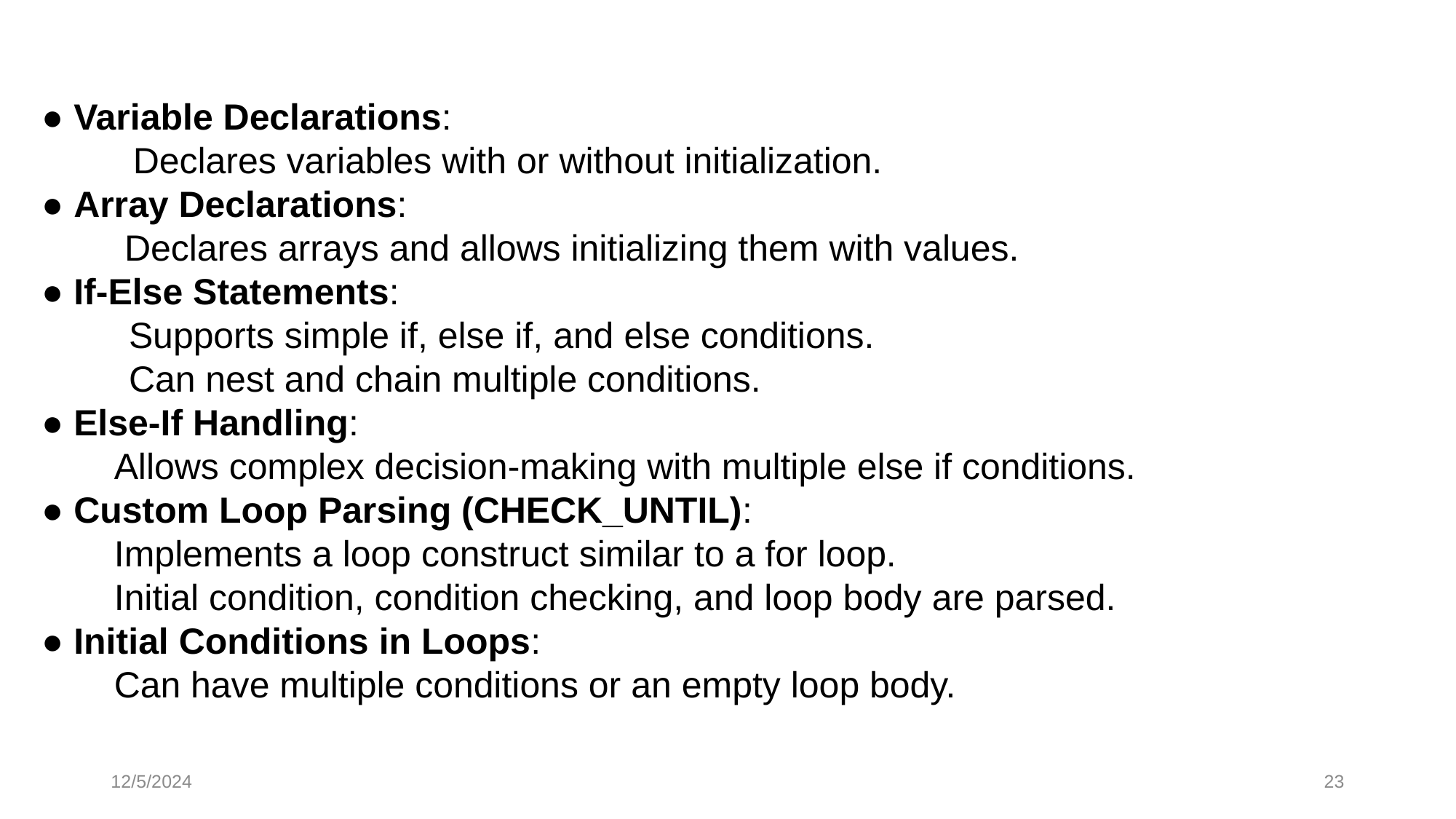

● Variable Declarations:
         Declares variables with or without initialization.
● Array Declarations:
   Declares arrays and allows initializing them with values.
● If-Else Statements:
      Supports simple if, else if, and else conditions.
      Can nest and chain multiple conditions.
● Else-If Handling:
  Allows complex decision-making with multiple else if conditions.
● Custom Loop Parsing (CHECK_UNTIL):
  Implements a loop construct similar to a for loop.
  Initial condition, condition checking, and loop body are parsed.
● Initial Conditions in Loops:
  Can have multiple conditions or an empty loop body.

12/5/2024

23